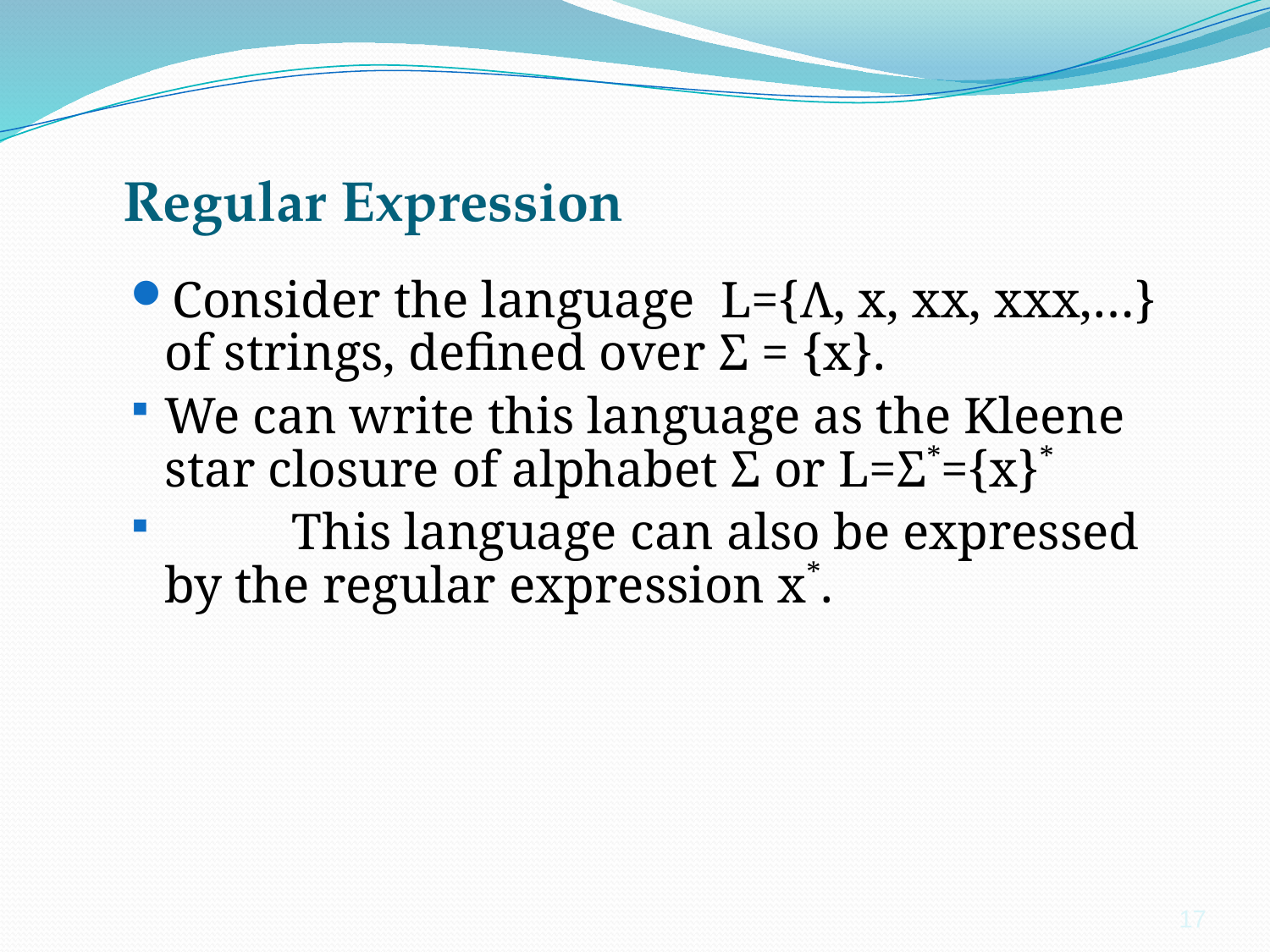

# Regular Expression
Consider the language  L={Λ, x, xx, xxx,…} of strings, defined over Σ = {x}.
We can write this language as the Kleene star closure of alphabet Σ or L=Σ*={x}*
	This language can also be expressed by the regular expression x*.

17